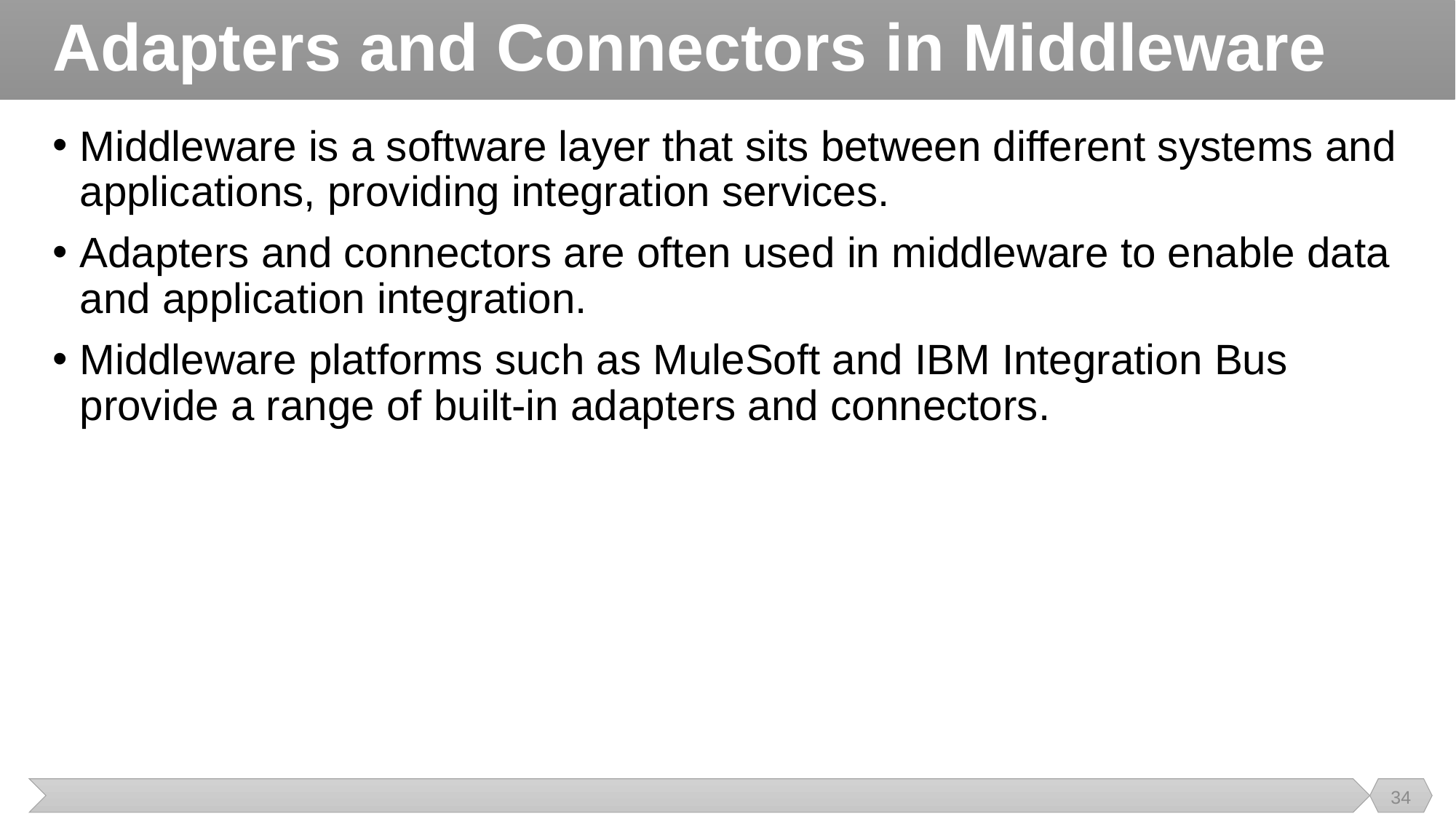

# Adapters and Connectors in Middleware
Middleware is a software layer that sits between different systems and applications, providing integration services.
Adapters and connectors are often used in middleware to enable data and application integration.
Middleware platforms such as MuleSoft and IBM Integration Bus provide a range of built-in adapters and connectors.
34